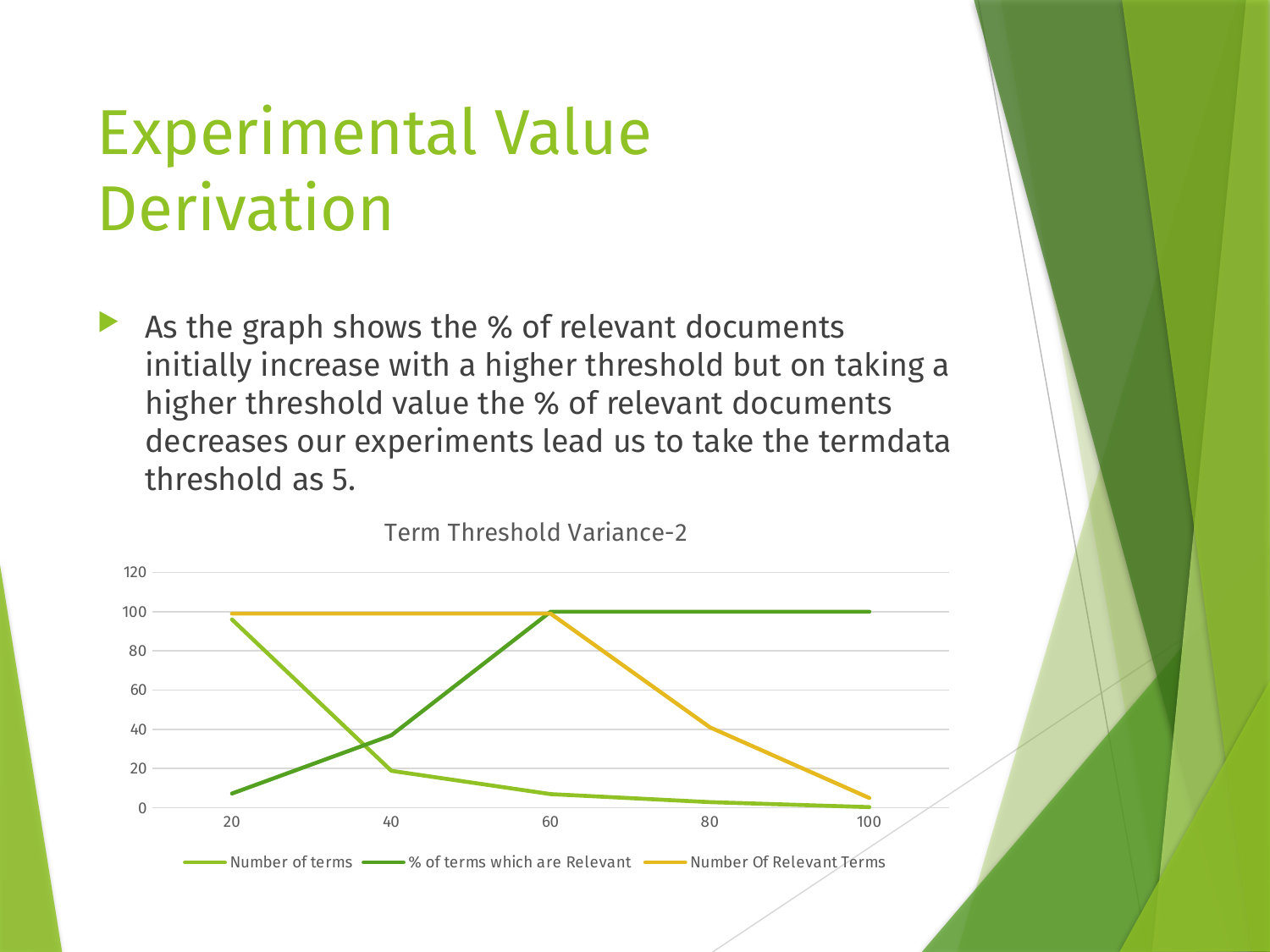

# Experimental Value Derivation
As the graph shows the % of relevant documents initially increase with a higher threshold but on taking a higher threshold value the % of relevant documents decreases our experiments lead us to take the termdata threshold as 5.

### Chart: Term Threshold Variance-2

| Category | Number of terms | % of terms which are Relevant  | Number Of Relevant Terms |
|---|---|---|---|
| 20 | 95.98591549295774 | 7.263 | 99.0 |
| 40 | 18.87323943661972 | 36.94 | 99.0 |
| 60 | 6.971830985915493 | 100.0 | 99.0 |
| 80 | 2.887323943661972 | 100.0 | 41.0 |
| 100 | 0.352112676056338 | 100.0 | 5.0 |